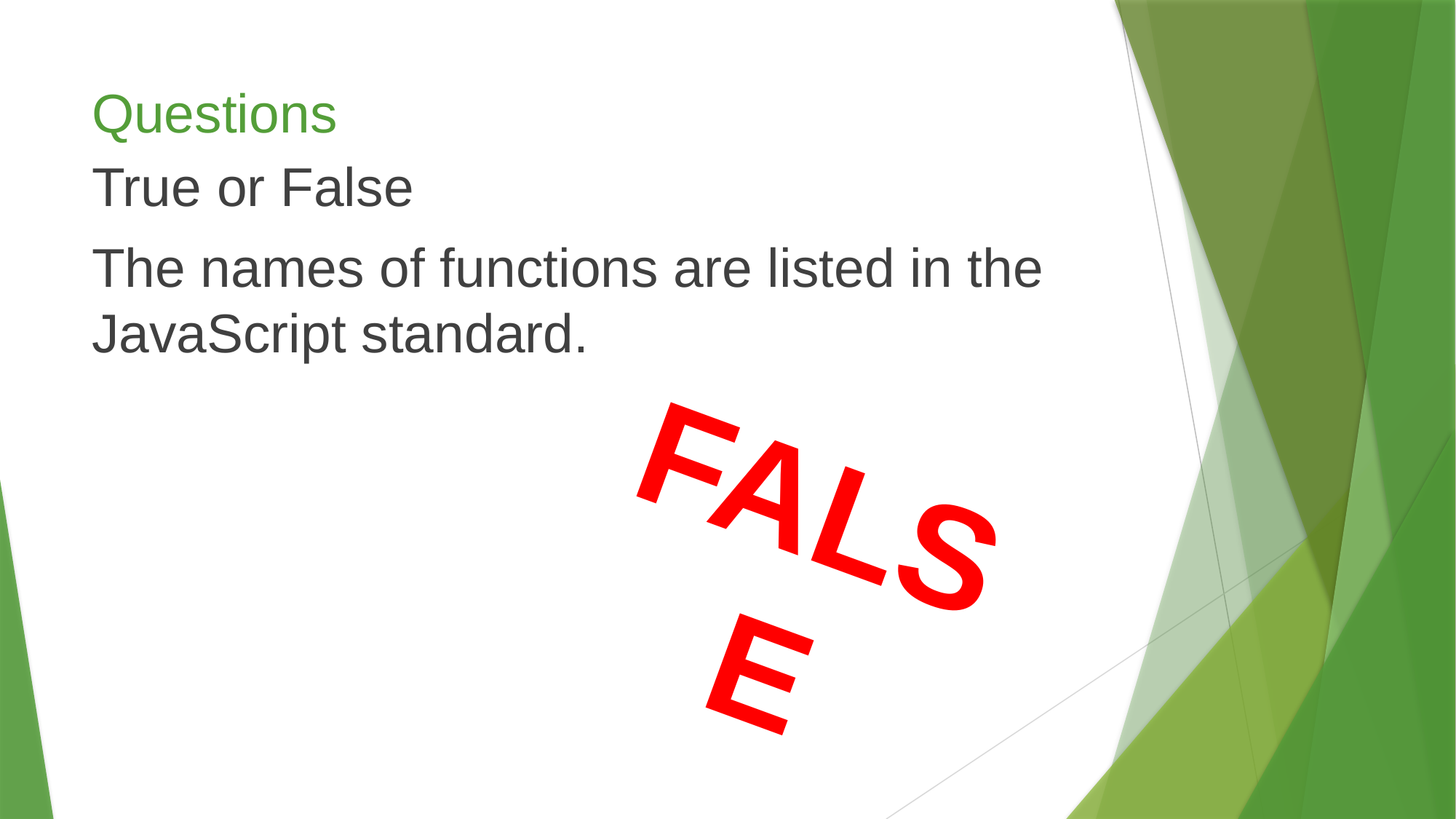

# Questions
True or False
The names of functions are listed in the JavaScript standard.
FALSE